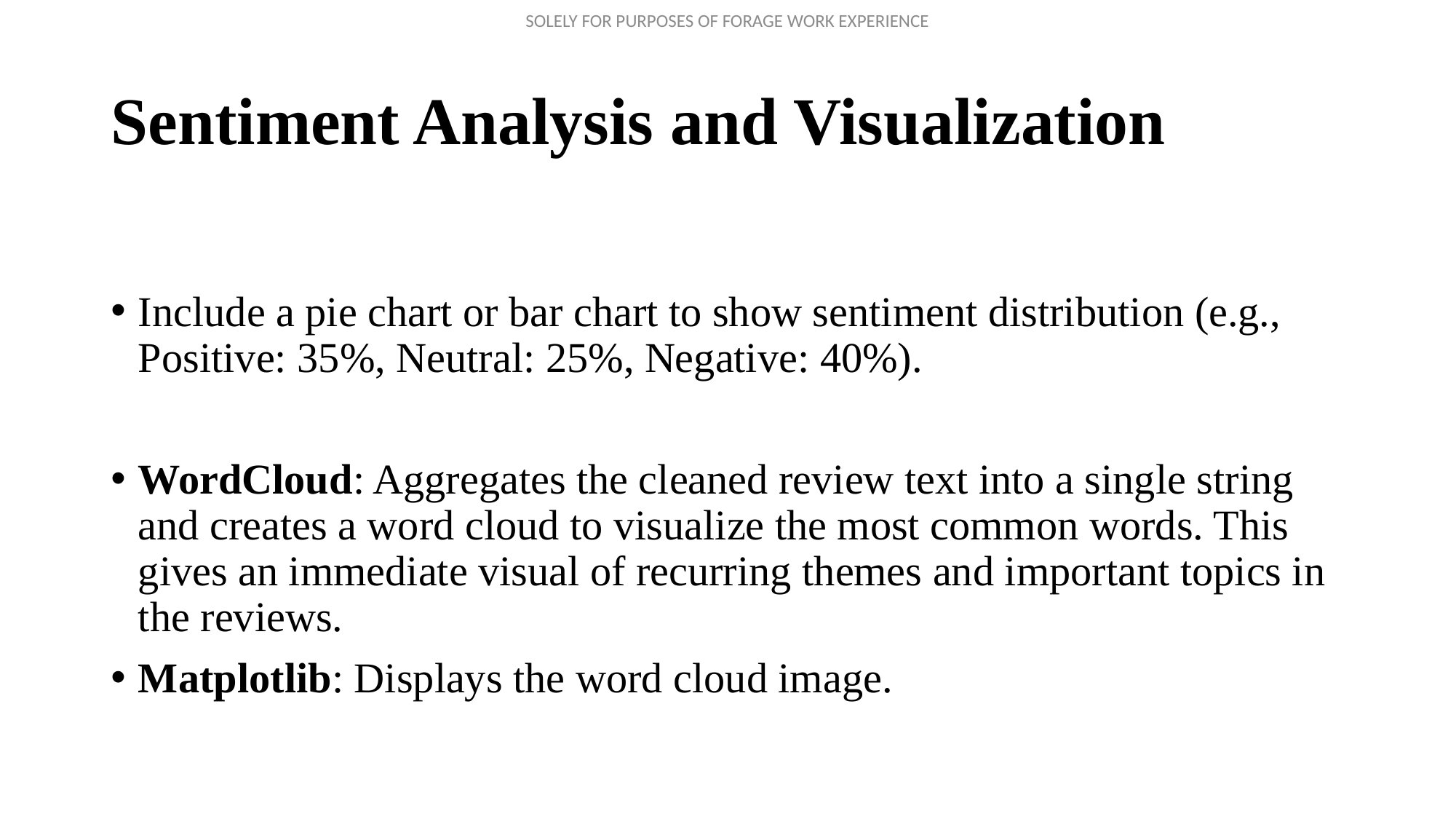

# Sentiment Analysis and Visualization

Include a pie chart or bar chart to show sentiment distribution (e.g., Positive: 35%, Neutral: 25%, Negative: 40%).

WordCloud: Aggregates the cleaned review text into a single string and creates a word cloud to visualize the most common words. This gives an immediate visual of recurring themes and important topics in the reviews.
Matplotlib: Displays the word cloud image.